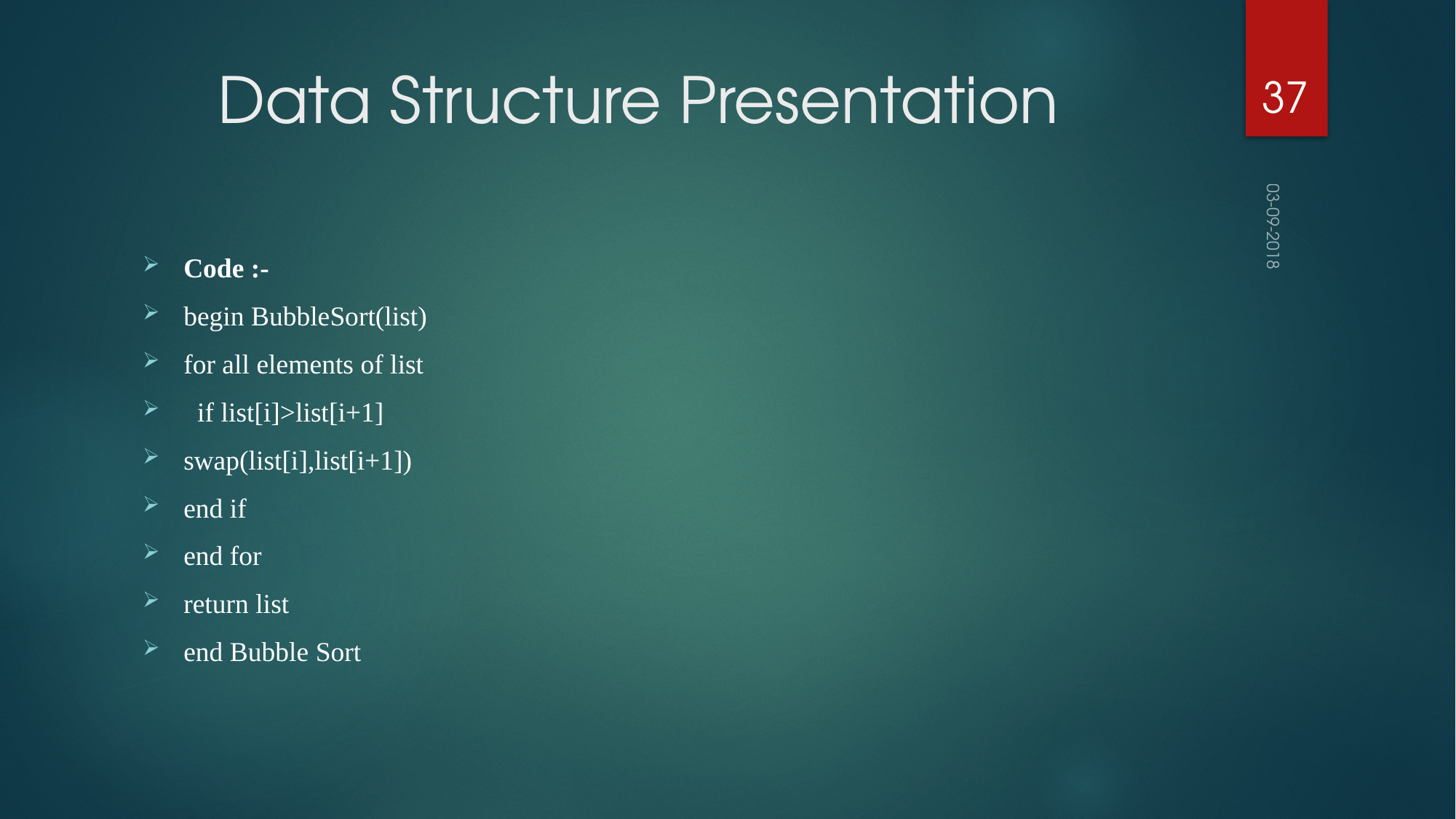

37
# Data Structure Presentation
03-09-2018
Code :-
begin BubbleSort(list)
for all elements of list
  if list[i]>list[i+1]
swap(list[i],list[i+1])
end if
end for
return list
end Bubble Sort